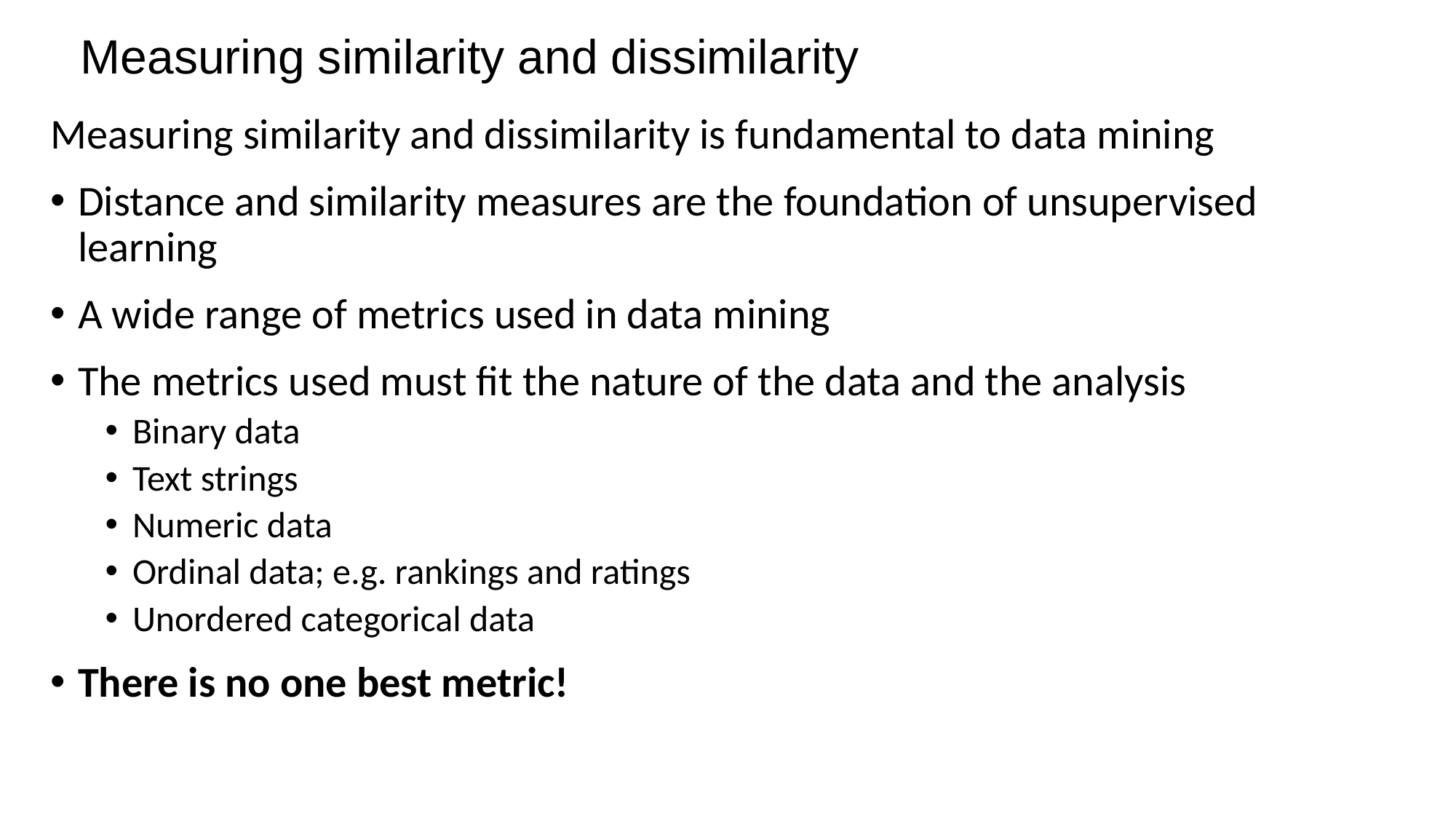

# Measuring similarity and dissimilarity
Measuring similarity and dissimilarity is fundamental to data mining
Distance and similarity measures are the foundation of unsupervised learning
A wide range of metrics used in data mining
The metrics used must fit the nature of the data and the analysis
Binary data
Text strings
Numeric data
Ordinal data; e.g. rankings and ratings
Unordered categorical data
There is no one best metric!